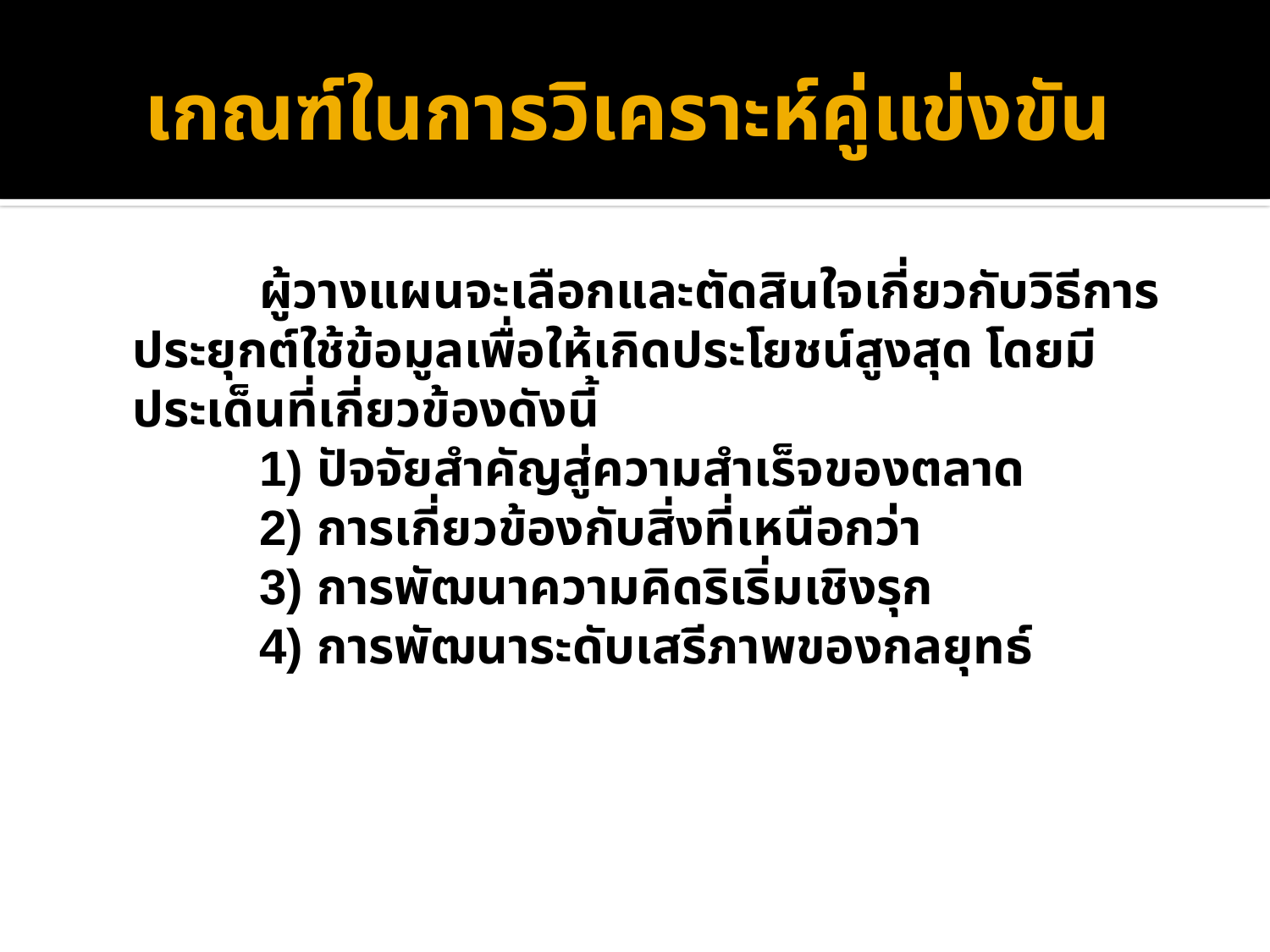

# เกณฑ์ในการวิเคราะห์คู่แข่งขัน
		ผู้วางแผนจะเลือกและตัดสินใจเกี่ยวกับวิธีการประยุกต์ใช้ข้อมูลเพื่อให้เกิดประโยชน์สูงสุด โดยมีประเด็นที่เกี่ยวข้องดังนี้
		1) ปัจจัยสำคัญสู่ความสำเร็จของตลาด
		2) การเกี่ยวข้องกับสิ่งที่เหนือกว่า
		3) การพัฒนาความคิดริเริ่มเชิงรุก
		4) การพัฒนาระดับเสรีภาพของกลยุทธ์